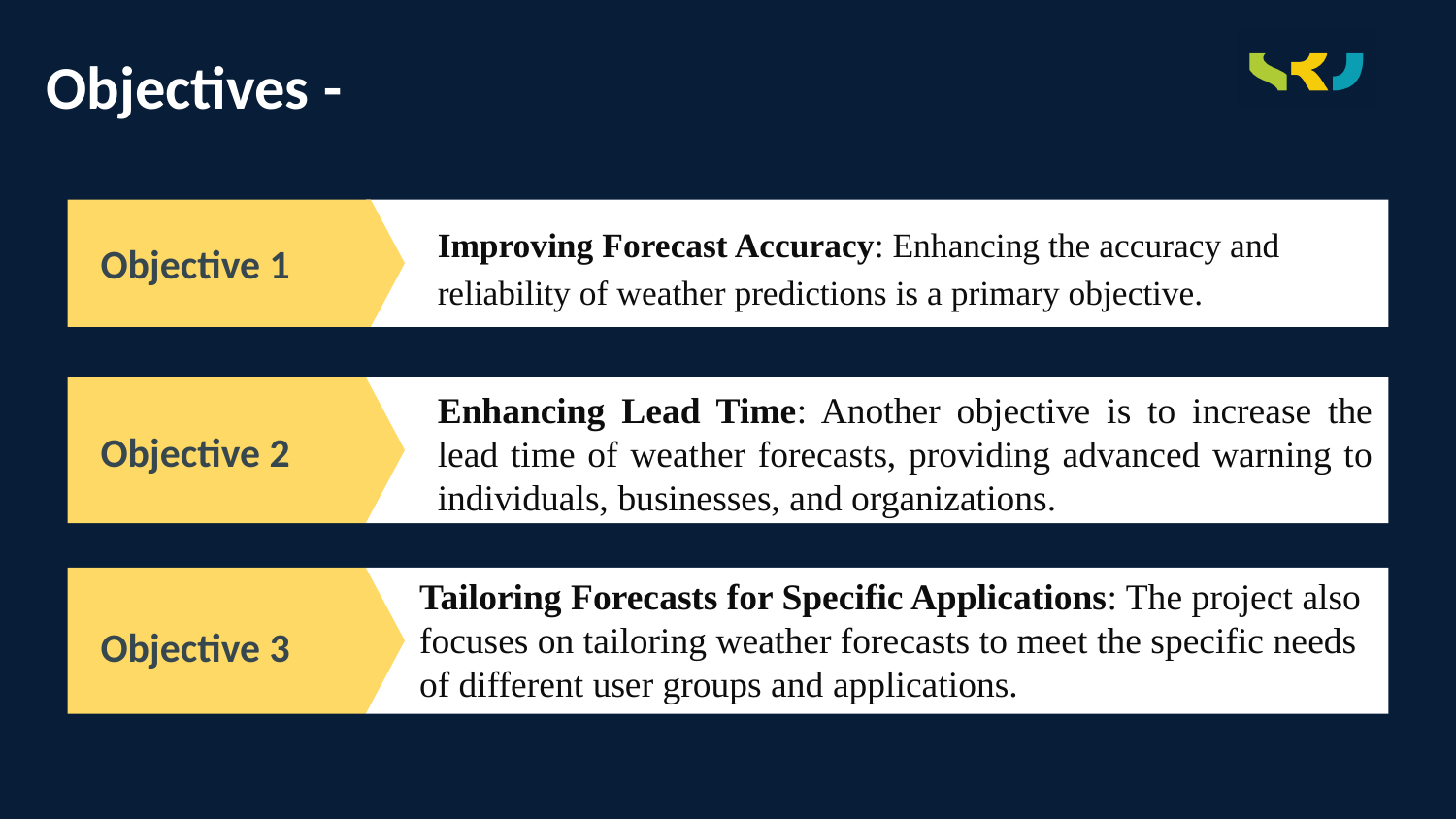

# Objectives -

Objective 1
Improving Forecast Accuracy: Enhancing the accuracy and reliability of weather predictions is a primary objective.

Enhancing Lead Time: Another objective is to increase the lead time of weather forecasts, providing advanced warning to individuals, businesses, and organizations.
Objective 2

Tailoring Forecasts for Specific Applications: The project also focuses on tailoring weather forecasts to meet the specific needs of different user groups and applications.
Objective 3